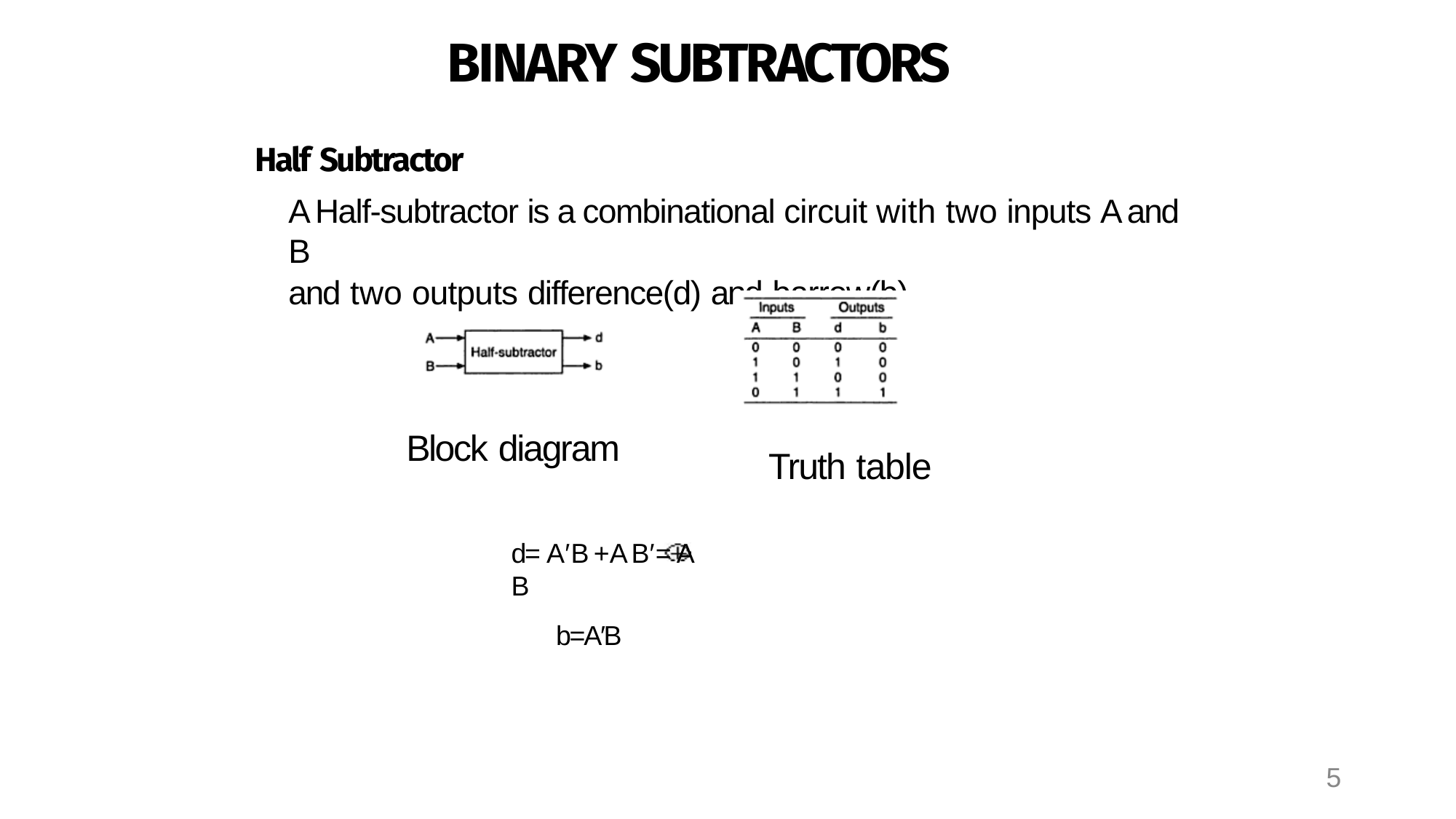

# BINARY SUBTRACTORS
Half Subtractor
A Half-subtractor is a combinational circuit with two inputs A and B
and two outputs difference(d) and barrow(b).

Block diagram
 Truth table
d= A′B + A B′= A            B
b=A′B

5